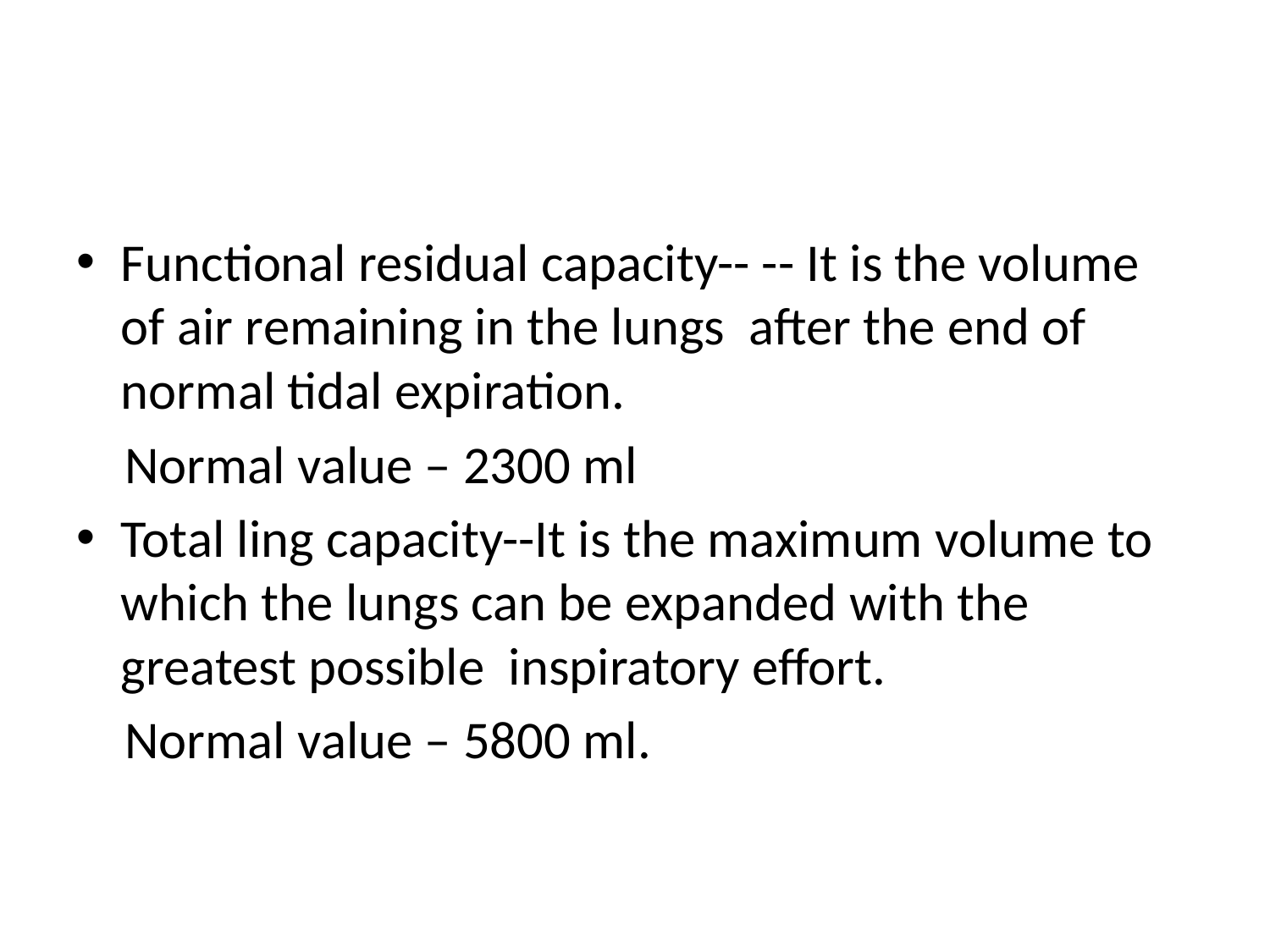

#
Functional residual capacity-- -- It is the volume of air remaining in the lungs  after the end of normal tidal expiration.
    Normal value – 2300 ml
Total ling capacity--It is the maximum volume to which the lungs can be expanded with the greatest possible  inspiratory effort.
    Normal value – 5800 ml.